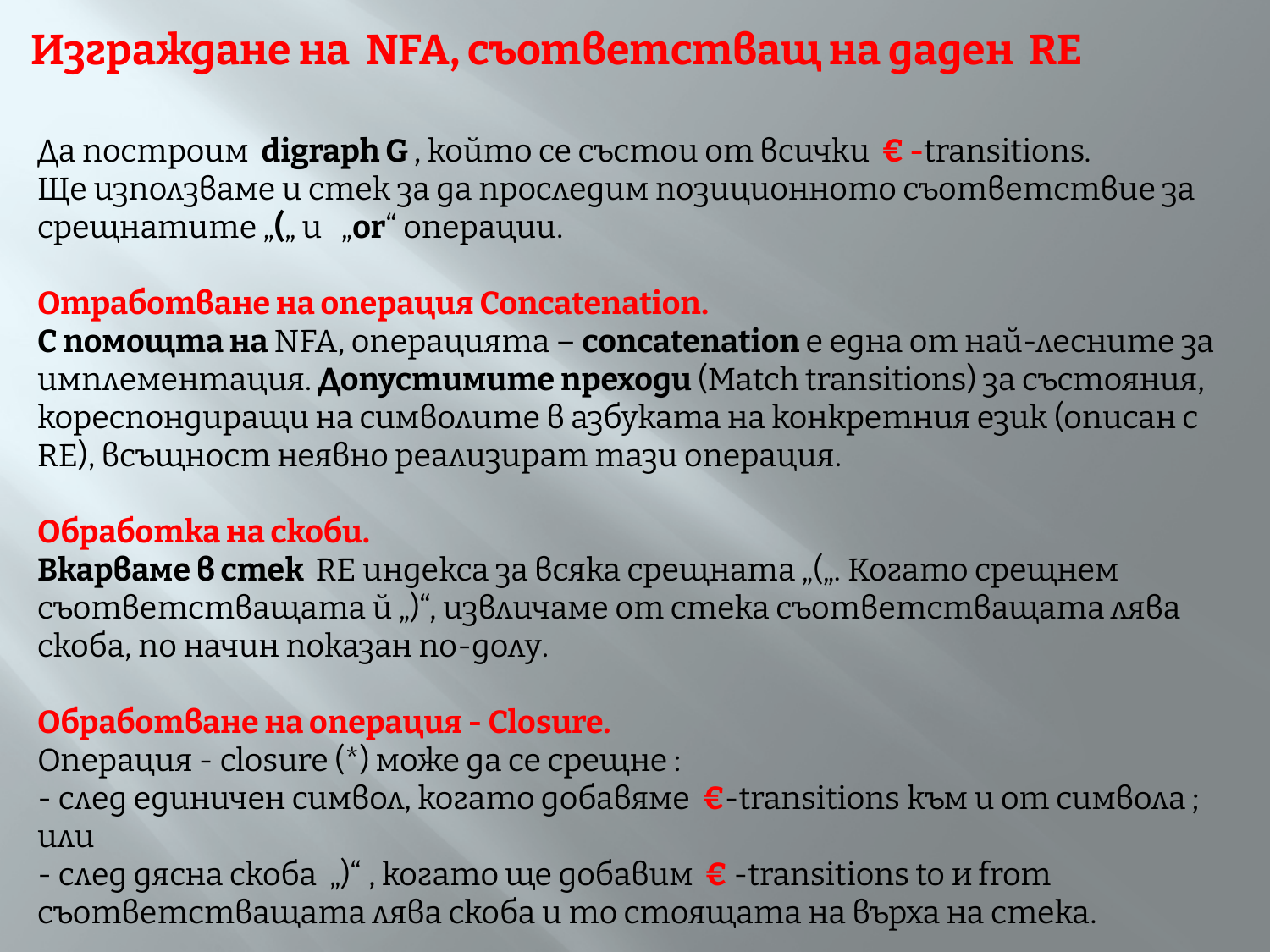

Изграждане на  NFA, съответстващ на даден  RE

Да построим  digraph G , който се състои от всички  € -transitions.
Ще използваме и стек за да проследим позиционното съответствие за срещнатите „(„ и   „or“ операции.

Отработване на операция Concatenation.
С помощта на NFA, операцията – concatenation е една от най-лесните за имплементация. Допустимите преходи (Match transitions) за състояния, кореспондиращи на символите в азбуката на конкретния език (описан с RE), всъщност неявно реализират тази операция.

Обработка на скоби.
Вкарваме в стек  RE индекса за всяка срещната „(„. Когато срещнем съответстващата й „)“, извличаме от стека съответстващата лява скоба, по начин показан по-долу.

Обработване на операция - Closure.
Операция - closure (*) може да се срещне :
- след единичен символ, когато добавяме  €-transitions към и от символа ;
или
- след дясна скоба  „)“ , когато ще добавим  € -transitions to и from съответстващата лява скоба и то стоящата на върха на стека.